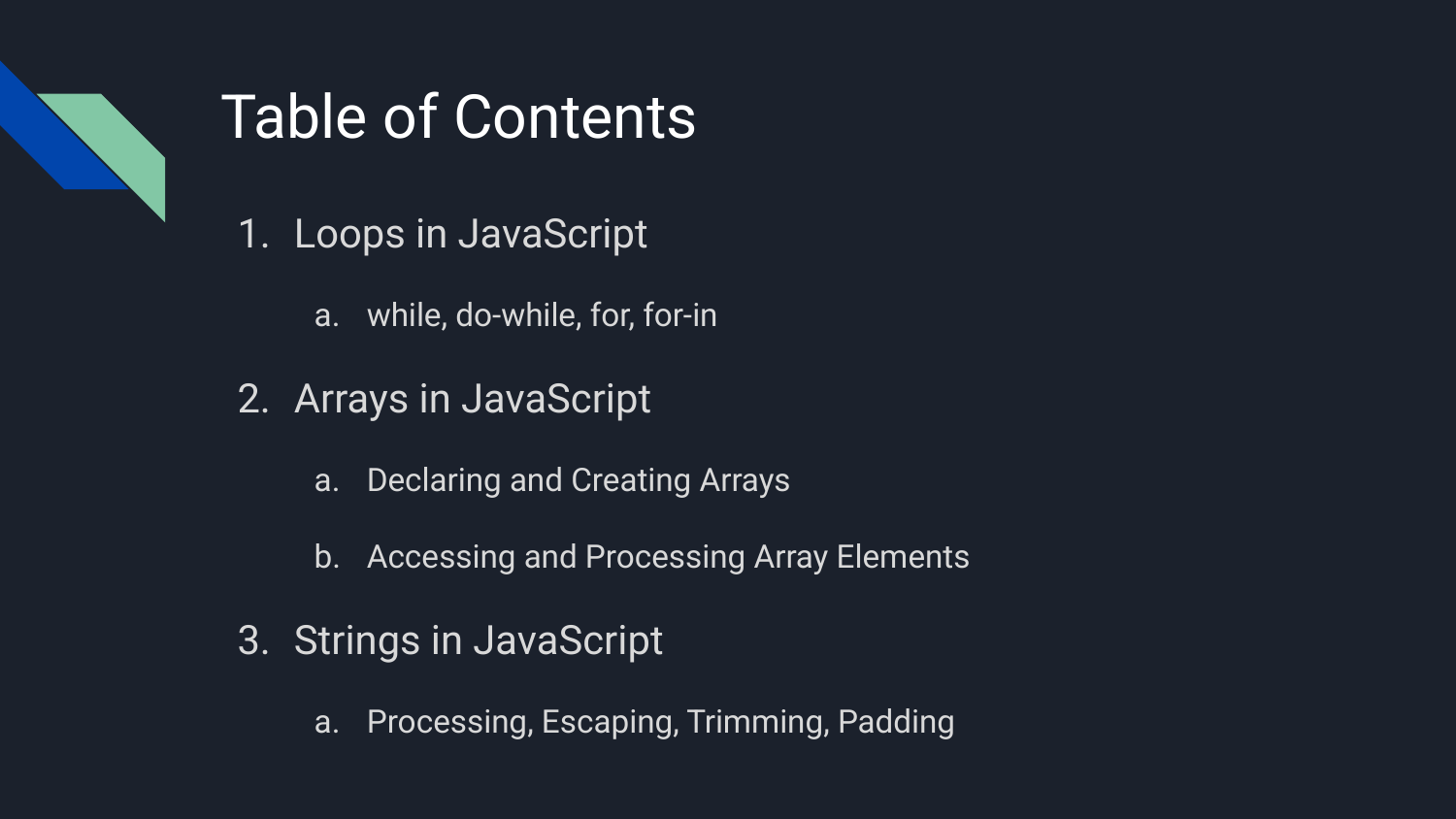

# Table of Contents
Loops in JavaScript
while, do-while, for, for-in
Arrays in JavaScript
Declaring and Creating Arrays
Accessing and Processing Array Elements
Strings in JavaScript
Processing, Escaping, Trimming, Padding